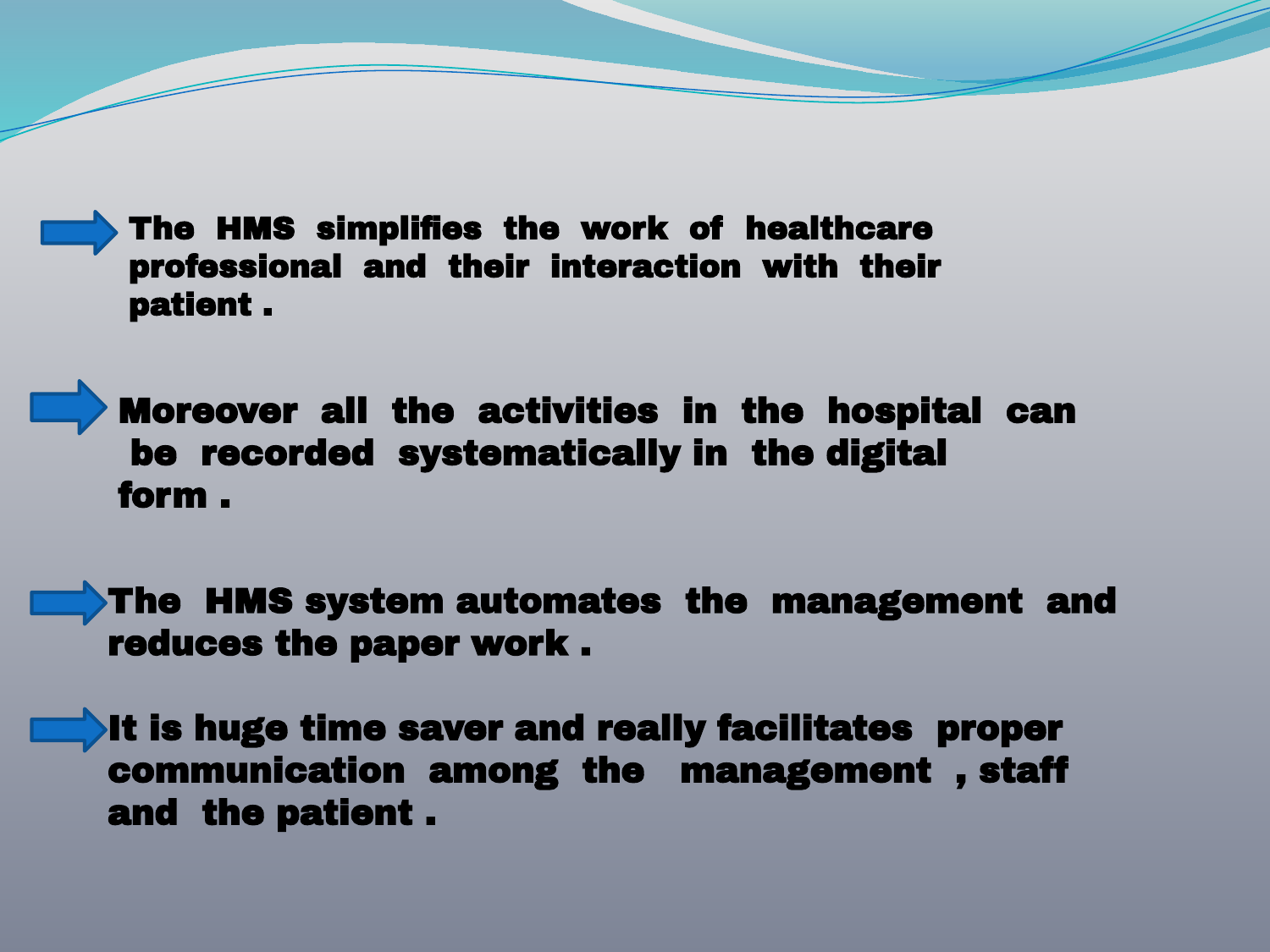

The  HMS  simplifies  the  work  of  healthcare  professional  and  their  interaction  with  their  patient .

Moreover  all  the  activities  in  the  hospital  can  be  recorded  systematically in  the digital  form .
The  HMS system automates  the  management  and reduces the paper work .

It is huge time saver and really facilitates  proper  communication  among  the   management  , staff  and  the patient .